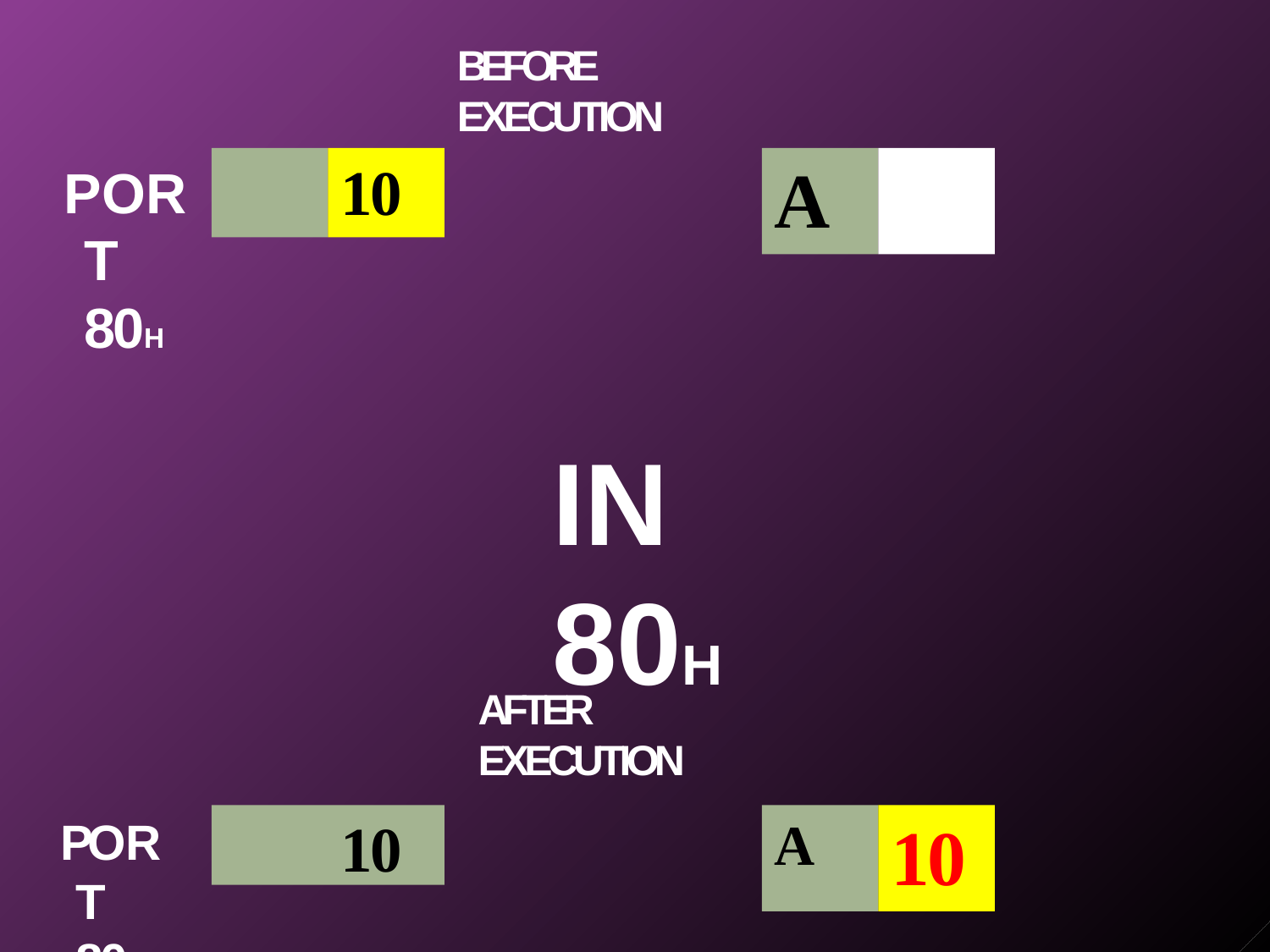

BEFORE EXECUTION
10

# A

PORT  80H
IN 80H
AFTER EXECUTION
10
A

10
PORT  80H